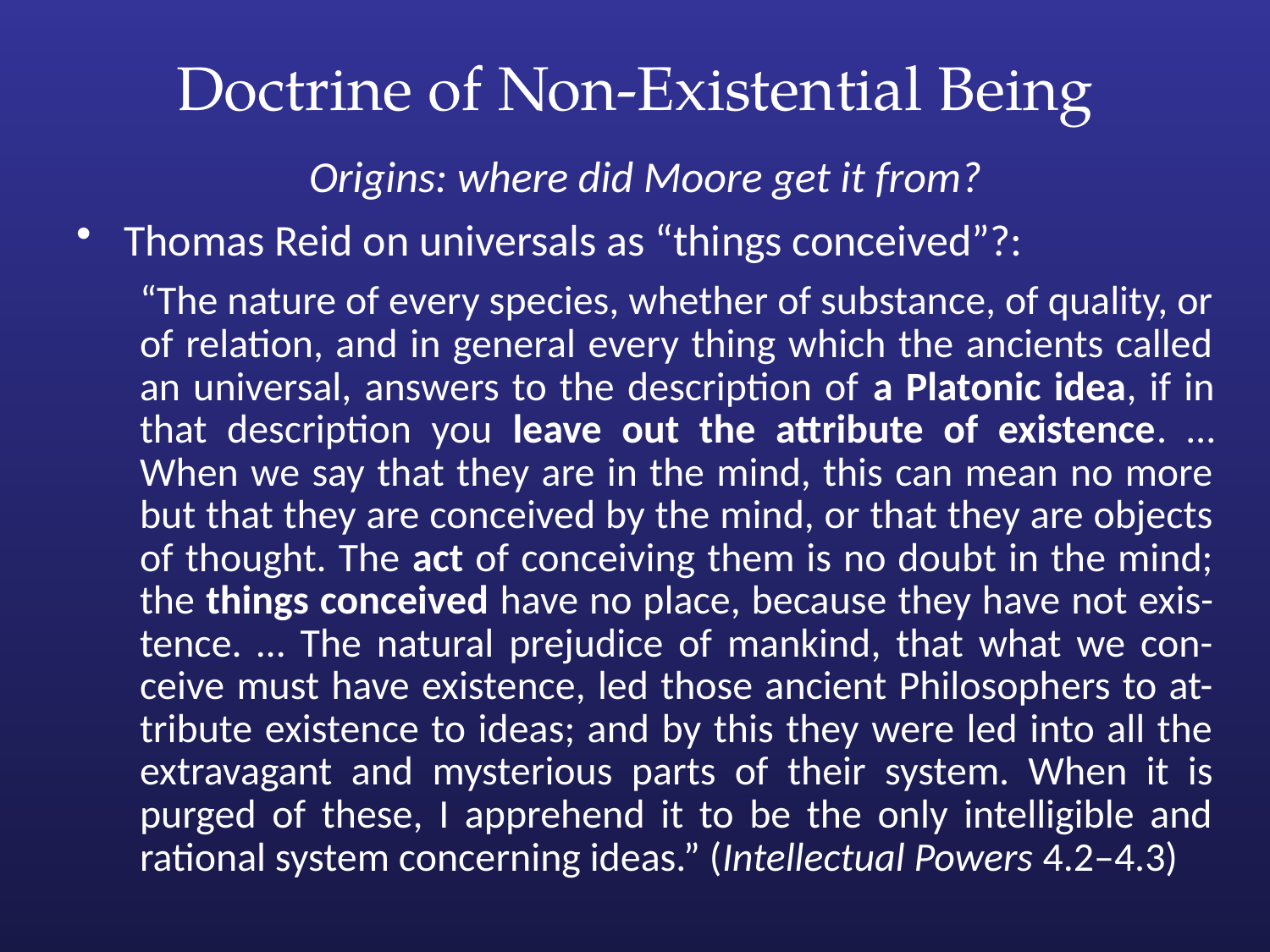

# Doctrine of Non-Existential Being
Origins: where did Moore get it from?
Thomas Reid on universals as “things conceived”?:
“The nature of every species, whether of substance, of quality, or of relation, and in general every thing which the ancients called an universal, answers to the description of a Platonic idea, if in that description you leave out the attribute of existence. … When we say that they are in the mind, this can mean no more but that they are conceived by the mind, or that they are objects of thought. The act of conceiving them is no doubt in the mind; the things conceived have no place, because they have not exis-tence. … The natural prejudice of mankind, that what we con-ceive must have existence, led those ancient Philosophers to at-tribute existence to ideas; and by this they were led into all the extravagant and mysterious parts of their system. When it is purged of these, I apprehend it to be the only intelligible and rational system concerning ideas.” (Intellectual Powers 4.2–4.3)